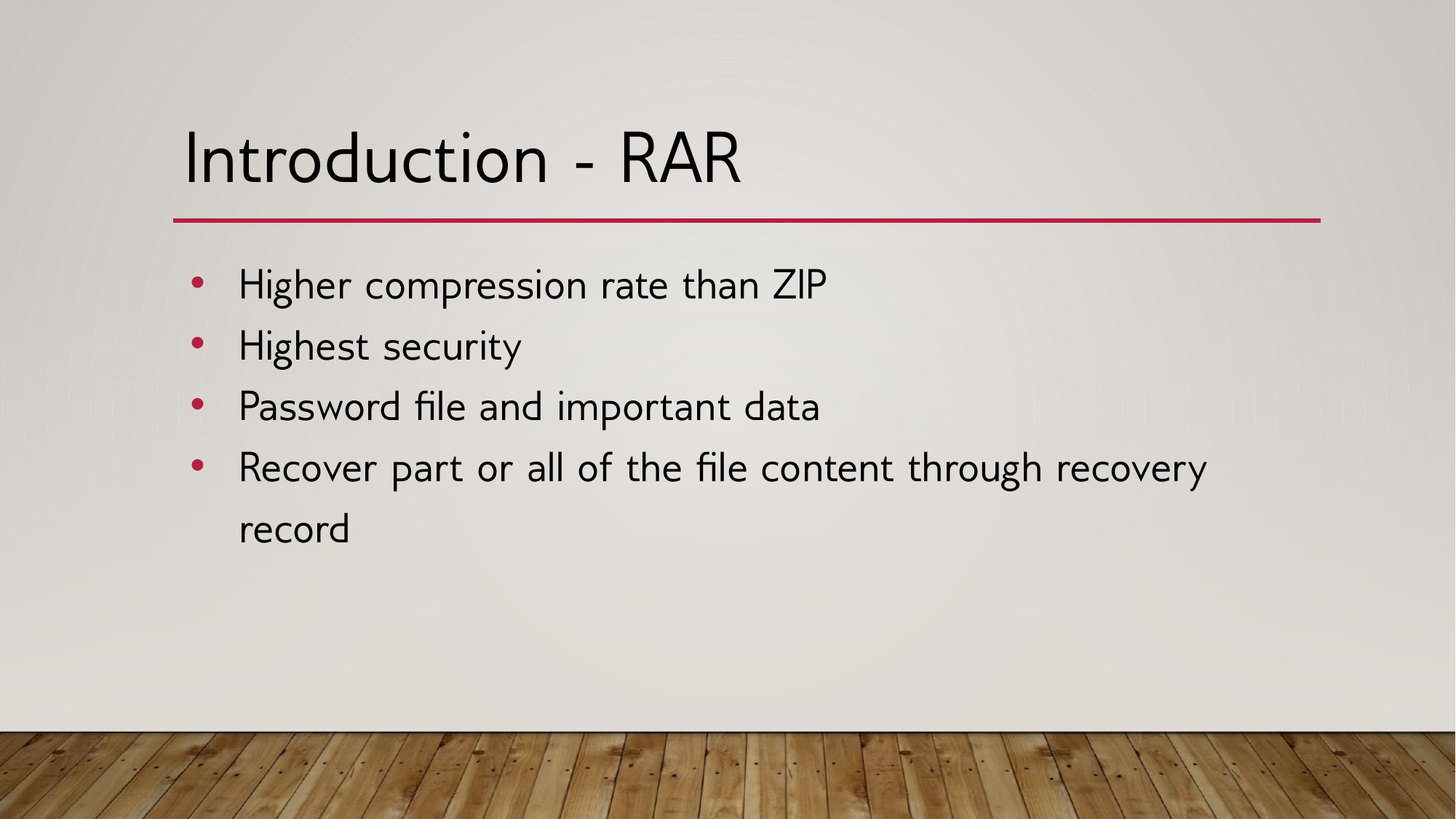

# Introduction - RAR
Higher compression rate than ZIP
Highest security
Password file and important data
Recover part or all of the file content through recovery record